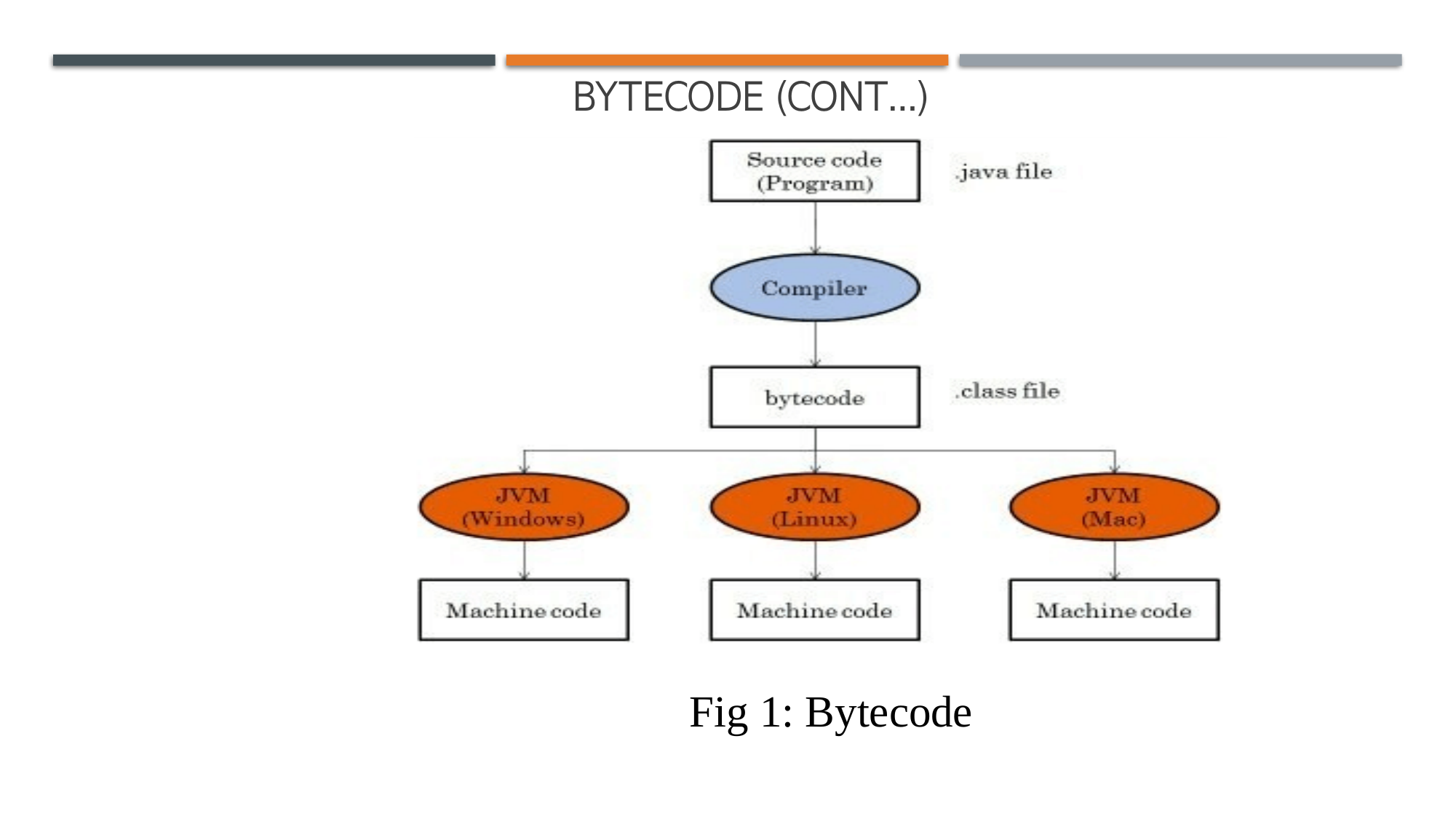

S
# Bytecode (Cont…)

Fig 1: Bytecode